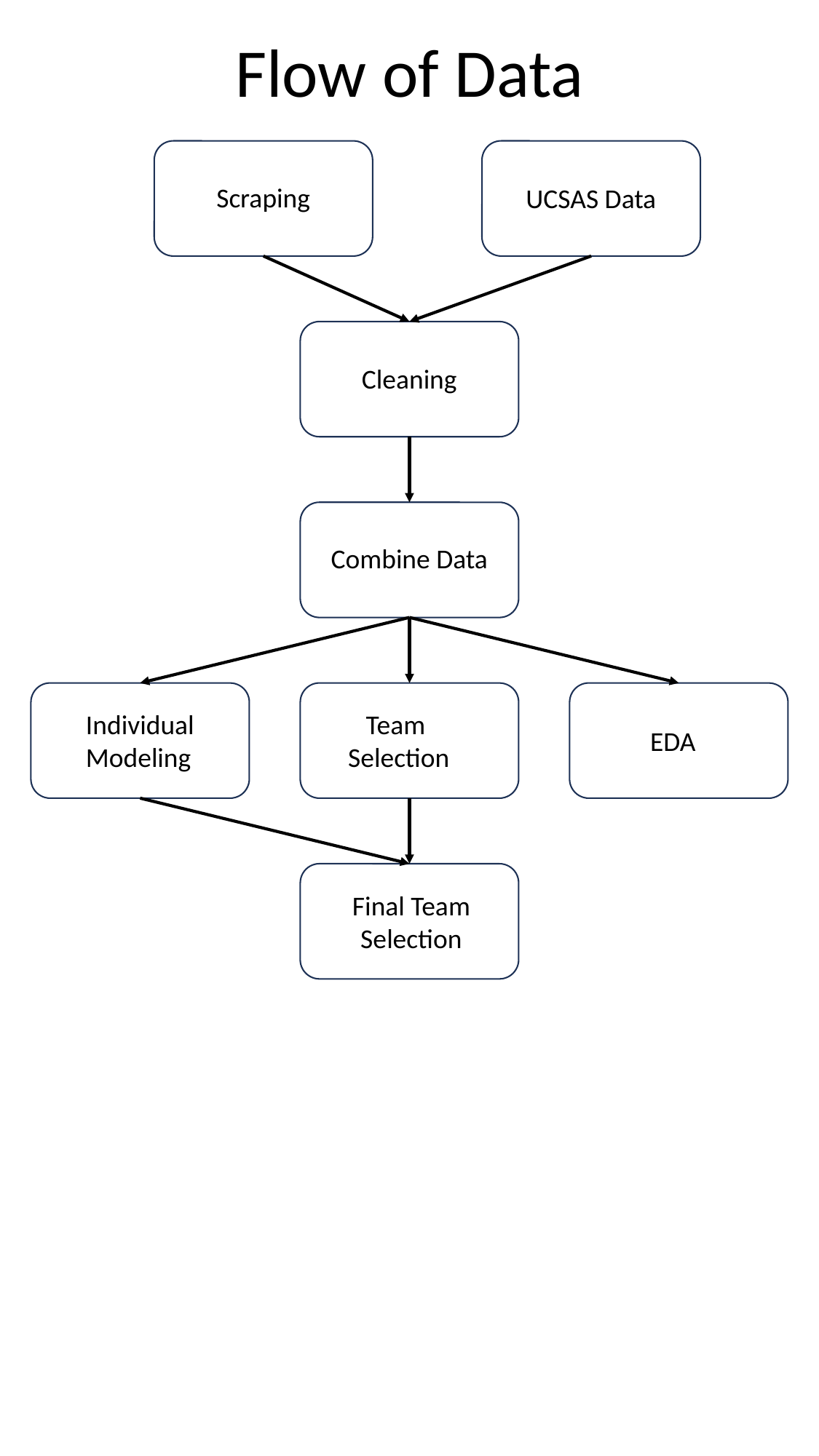

# Flow of Data

Scraping
UCSAS Data

Cleaning

Combine Data

Team
Selection
Individual
Modeling
EDA

Final Team
Selection